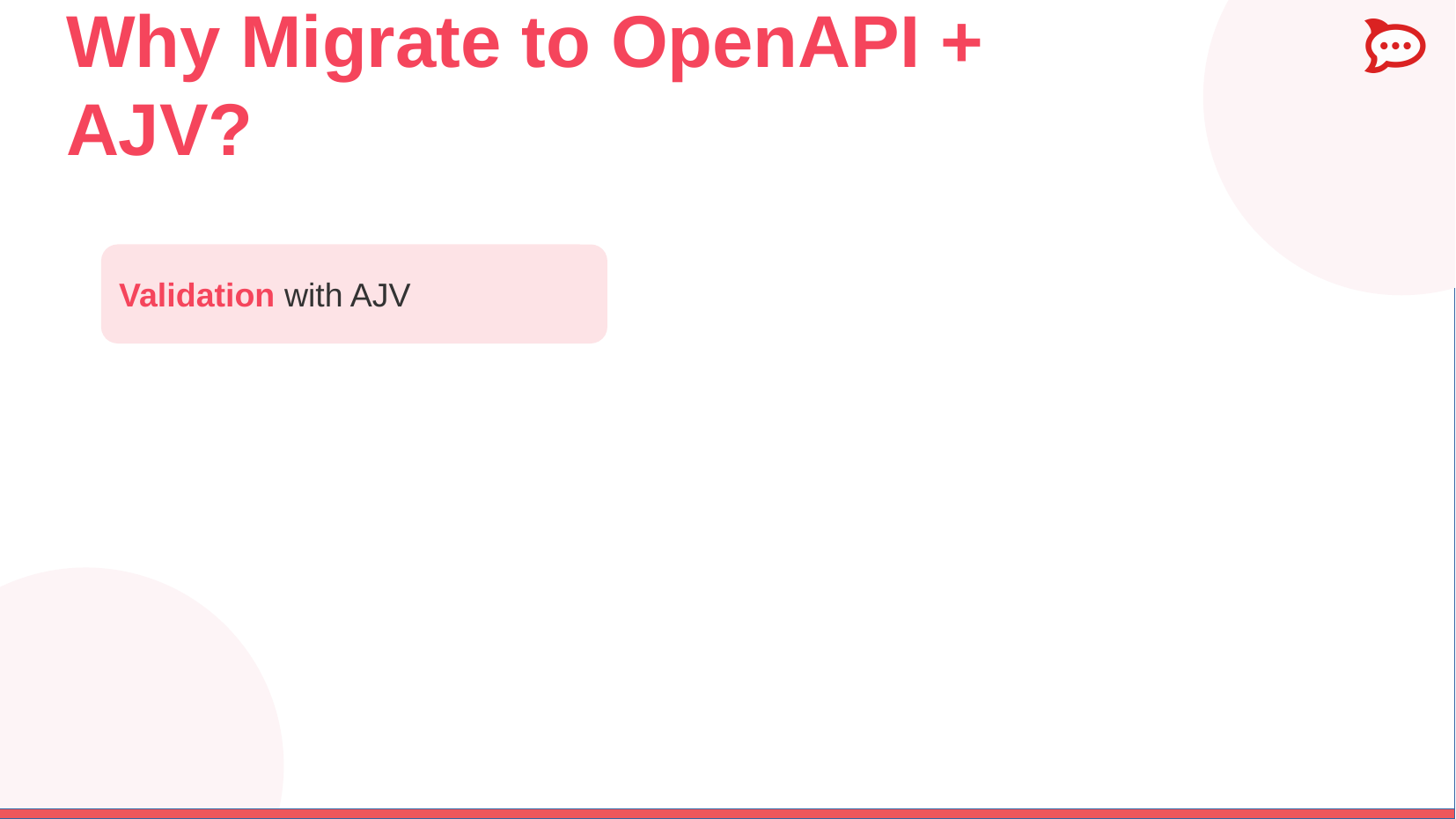

# Why Migrate to OpenAPI + AJV?
Validation with AJV